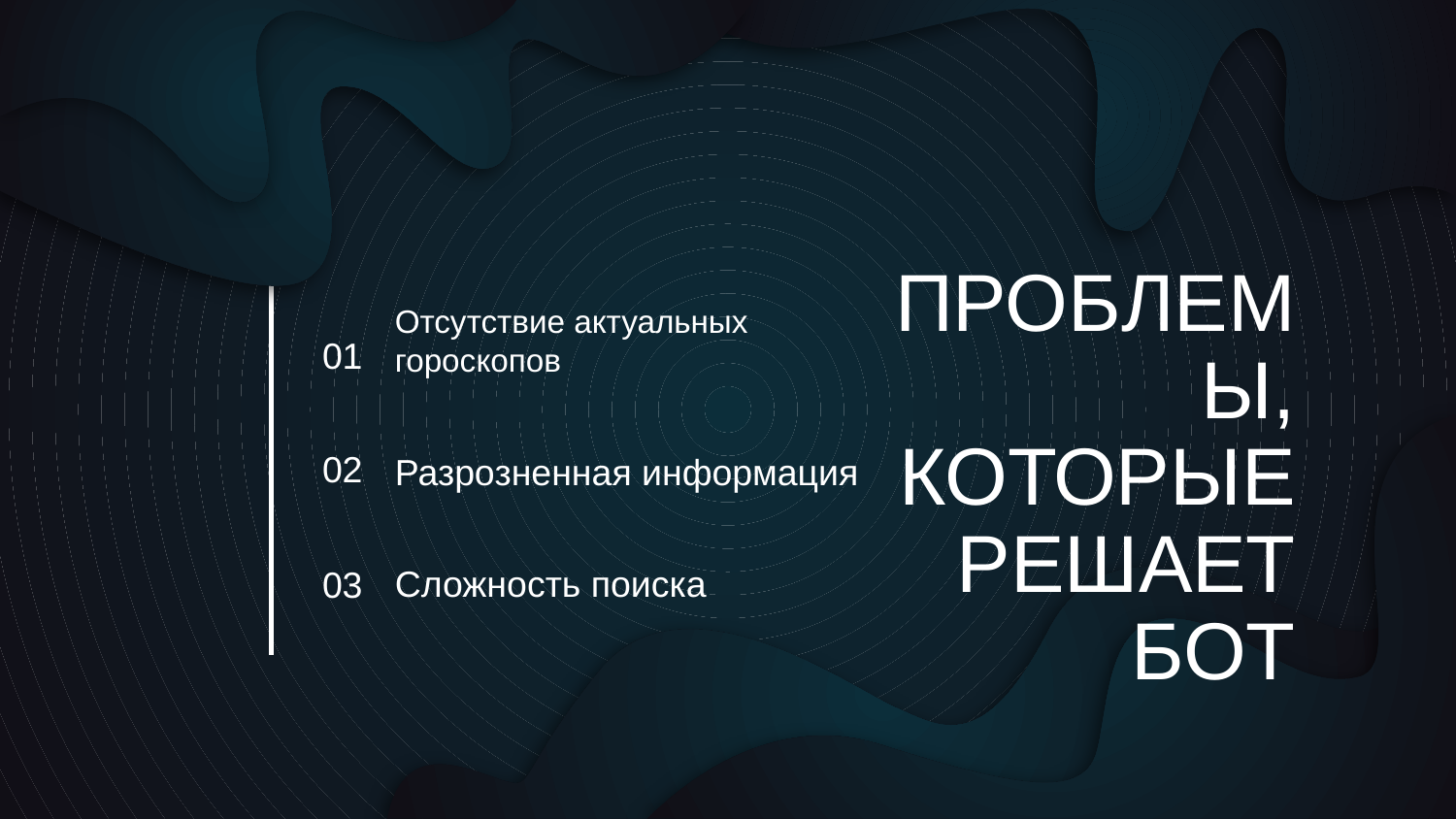

Отсутствие актуальных гороскопов
# ПРОБЛЕМЫ, КОТОРЫЕ РЕШАЕТ БОТ
01
Разрозненная информация
02
Сложность поиска
03